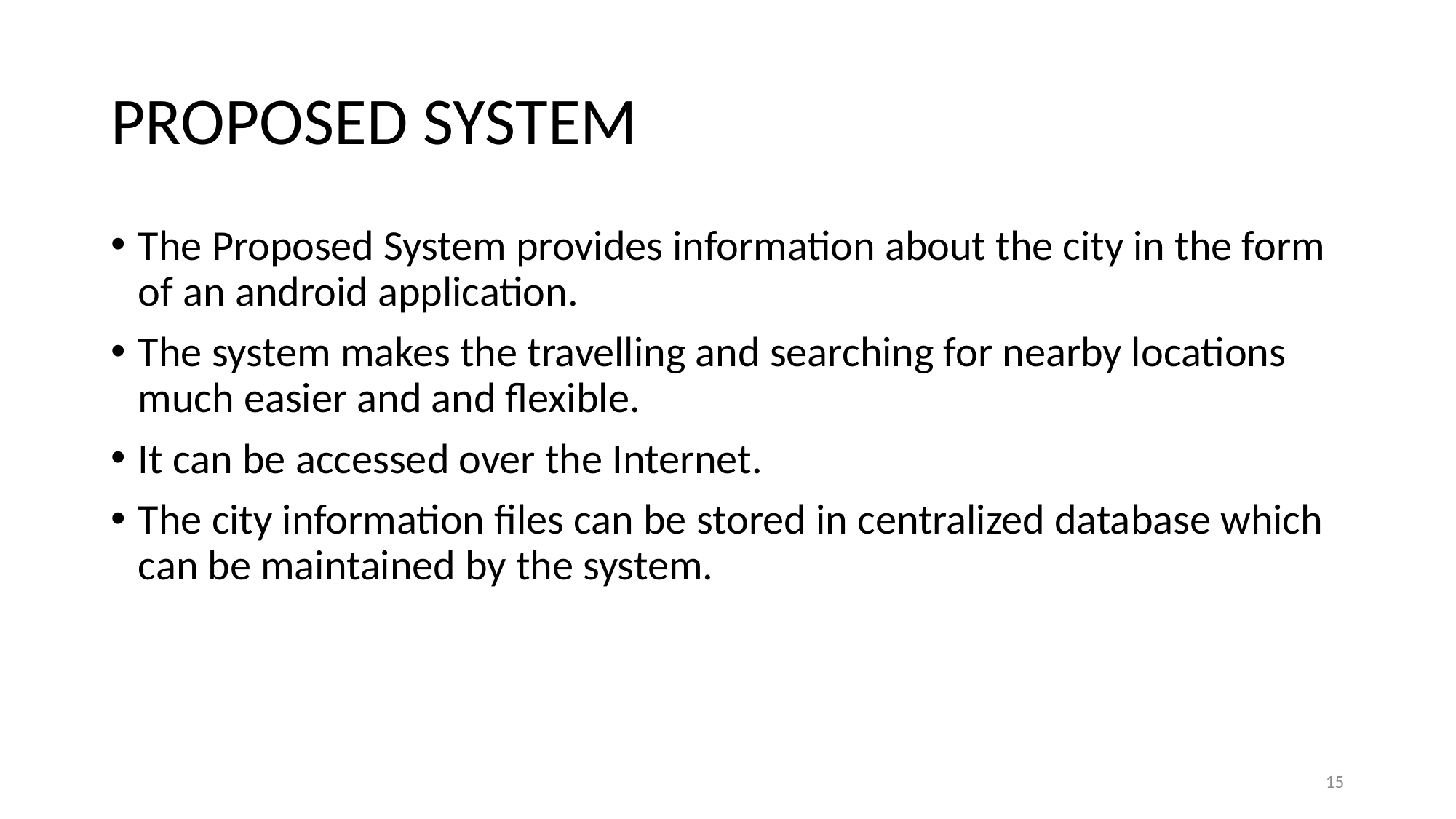

# PROPOSED SYSTEM
The Proposed System provides information about the city in the form of an android application.
The system makes the travelling and searching for nearby locations much easier and and flexible.
It can be accessed over the Internet.
The city information files can be stored in centralized database which can be maintained by the system.

15